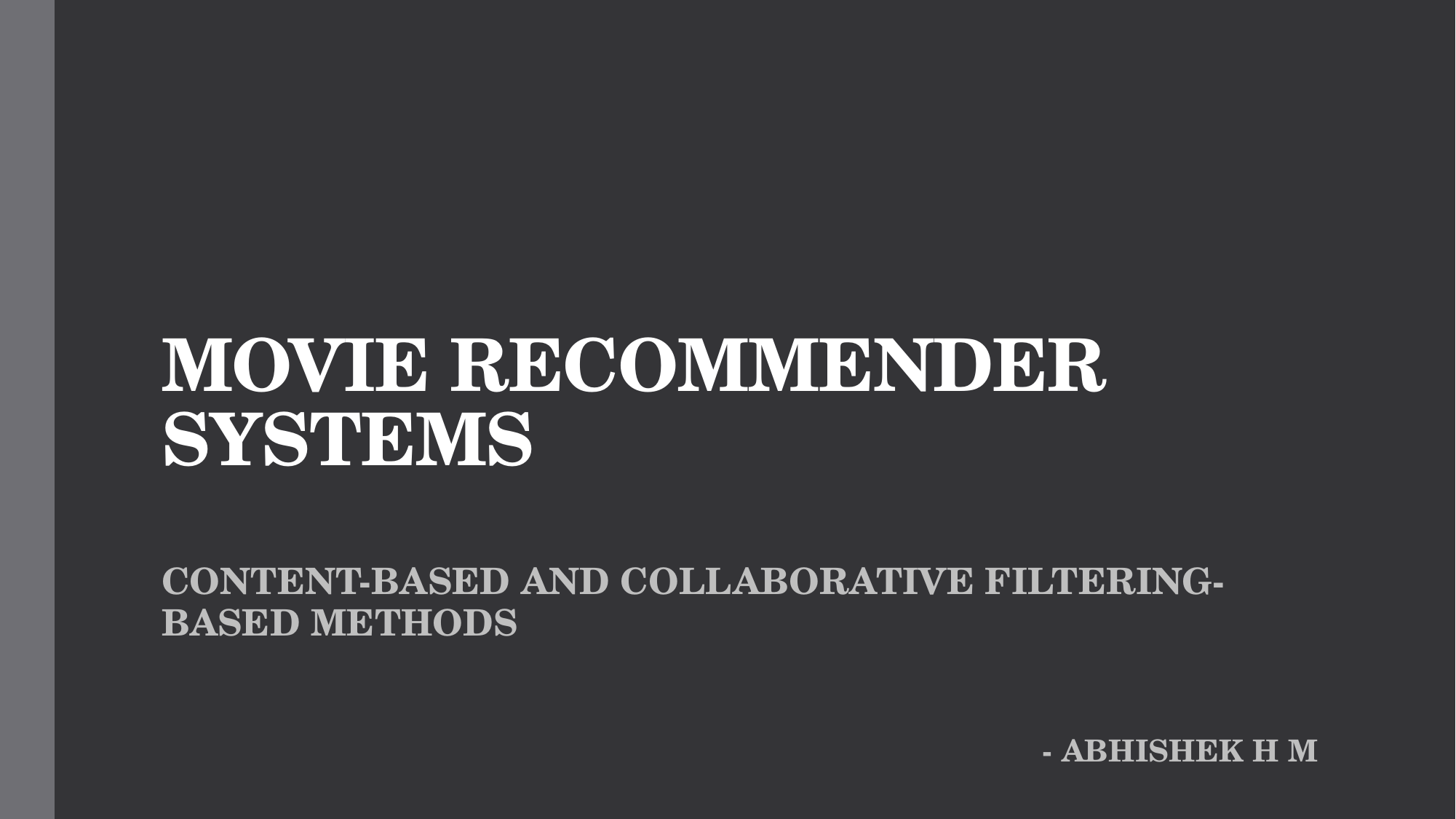

# MOVIE RECOMMENDER SYSTEMS
CONTENT-BASED AND COLLABORATIVE FILTERING-BASED METHODS

- ABHISHEK H M